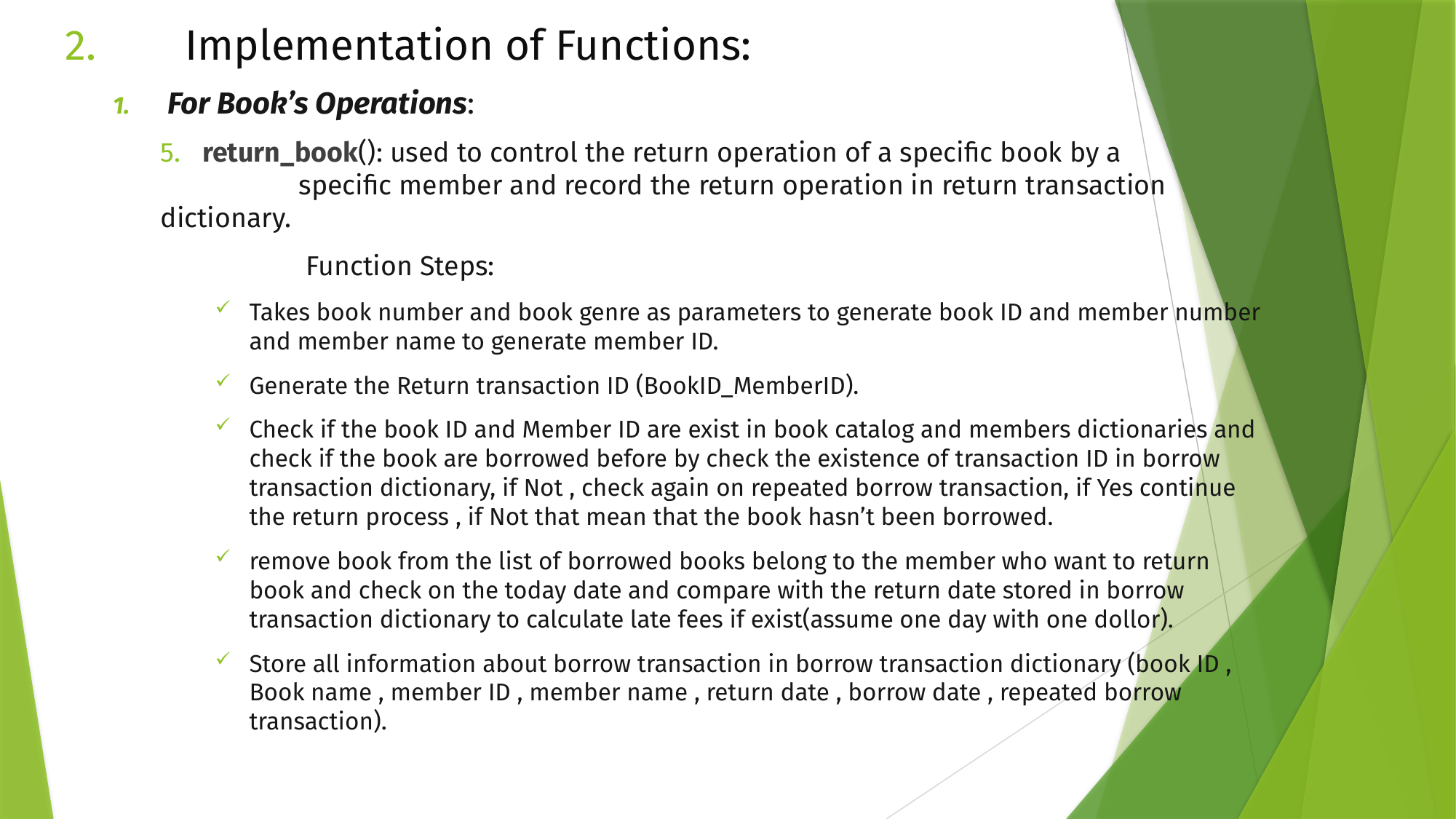

2. 	 Implementation of Functions:
For Book’s Operations:
5.   return_book(): used to control the return operation of a specific book by a 			    specific member and record the return operation in return transaction dictionary.
 	     Function Steps:
Takes book number and book genre as parameters to generate book ID and member number and member name to generate member ID.
Generate the Return transaction ID (BookID_MemberID).
Check if the book ID and Member ID are exist in book catalog and members dictionaries and check if the book are borrowed before by check the existence of transaction ID in borrow transaction dictionary, if Not , check again on repeated borrow transaction, if Yes continue the return process , if Not that mean that the book hasn’t been borrowed.
remove book from the list of borrowed books belong to the member who want to return book and check on the today date and compare with the return date stored in borrow transaction dictionary to calculate late fees if exist(assume one day with one dollor).
Store all information about borrow transaction in borrow transaction dictionary (book ID , Book name , member ID , member name , return date , borrow date , repeated borrow transaction).